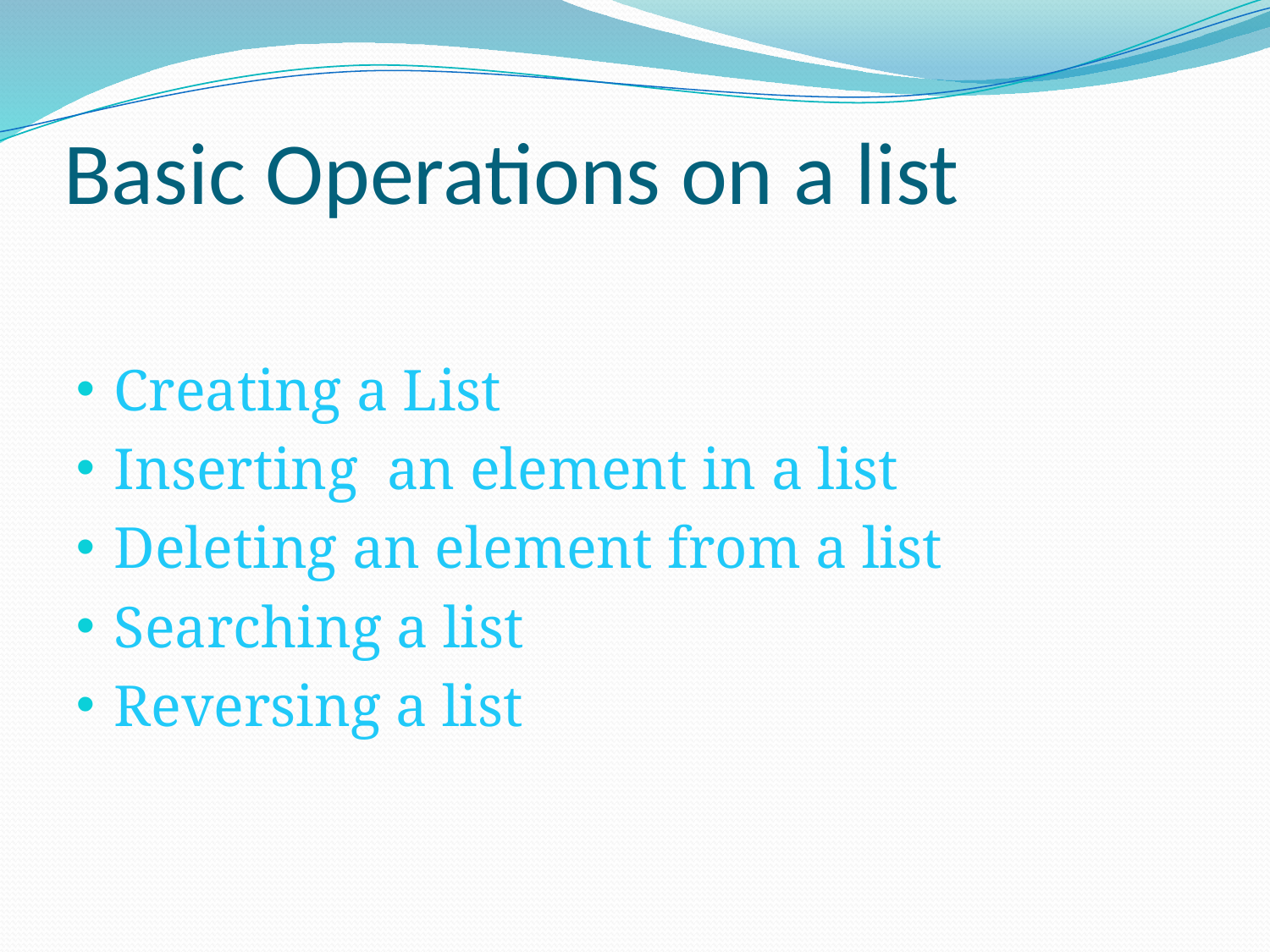

# Basic Operations on a list

Creating a List
Inserting  an element in a list
Deleting an element from a list
Searching a list
Reversing a list